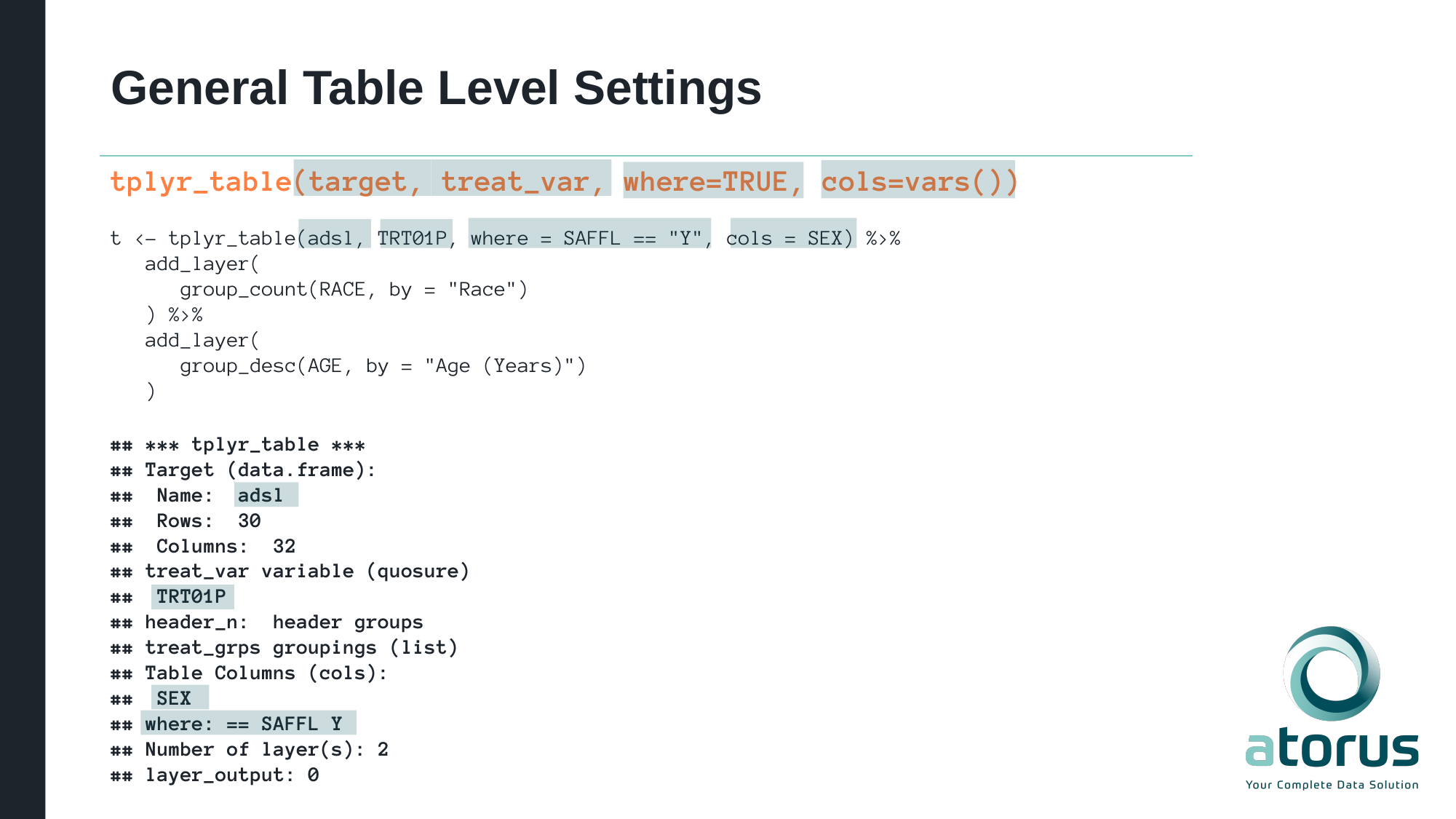

# General Table Level Settings
tplyr_table(target, treat_var, where=TRUE, cols=vars())

t <- tplyr_table(adsl, TRT01P, where = SAFFL == "Y", cols = SEX) %>%
   add_layer(
      group_count(RACE, by = "Race")
   ) %>%
   add_layer(
      group_desc(AGE, by = "Age (Years)")
   )

## *** tplyr_table ***
## Target (data.frame):
##  Name:  adsl
##  Rows:  30
##  Columns:  32
## treat_var variable (quosure)
##  TRT01P
## header_n:  header groups
## treat_grps groupings (list)
## Table Columns (cols):
##  SEX
## where: == SAFFL Y
## Number of layer(s): 2
## layer_output: 0